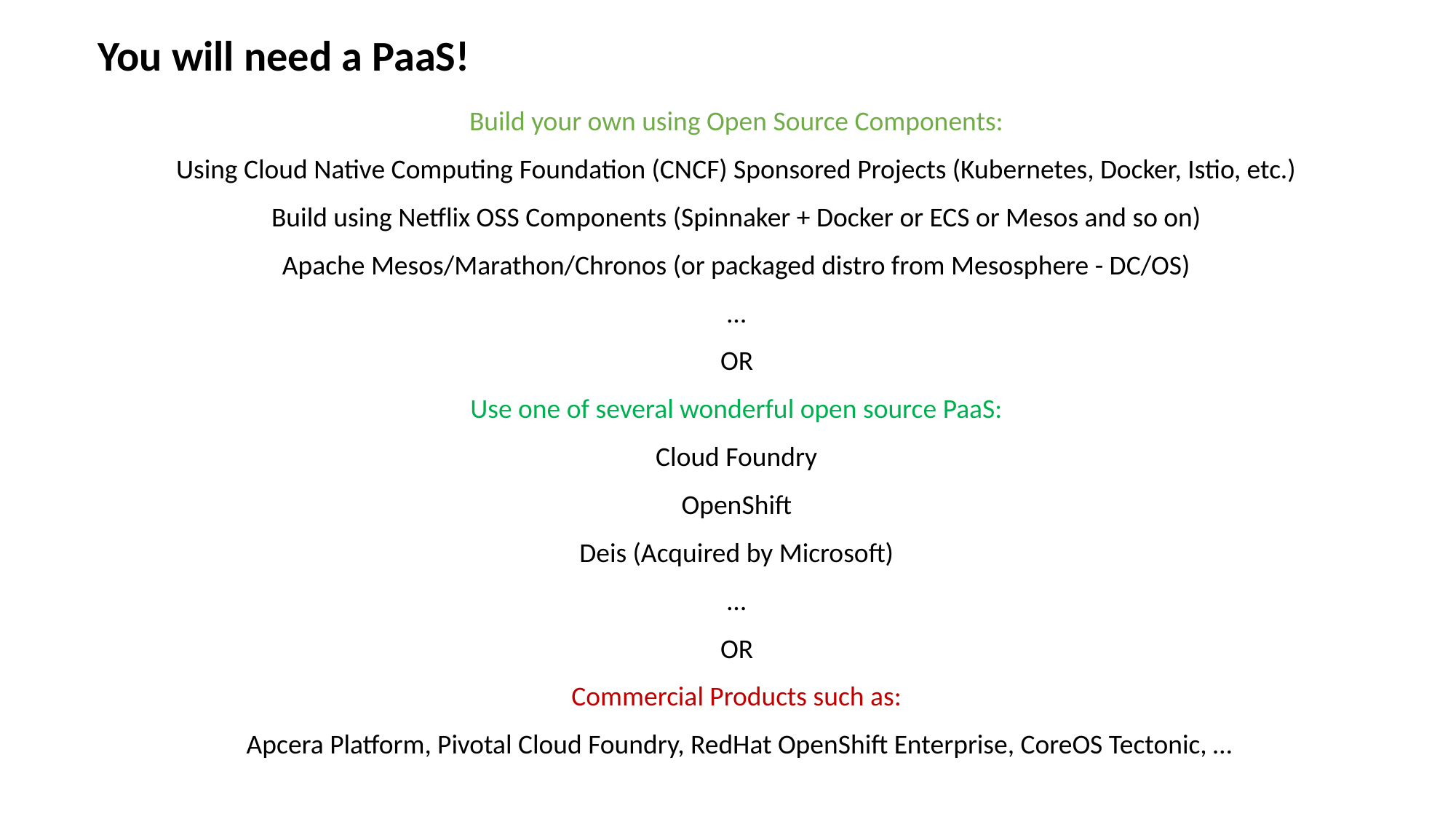

You will need a PaaS!
Build your own using Open Source Components:
Using Cloud Native Computing Foundation (CNCF) Sponsored Projects (Kubernetes, Docker, Istio, etc.)
Build using Netflix OSS Components (Spinnaker + Docker or ECS or Mesos and so on)
Apache Mesos/Marathon/Chronos (or packaged distro from Mesosphere - DC/OS)
…
OR
Use one of several wonderful open source PaaS:
Cloud Foundry
OpenShift
Deis (Acquired by Microsoft)
…
OR
Commercial Products such as:
 Apcera Platform, Pivotal Cloud Foundry, RedHat OpenShift Enterprise, CoreOS Tectonic, …